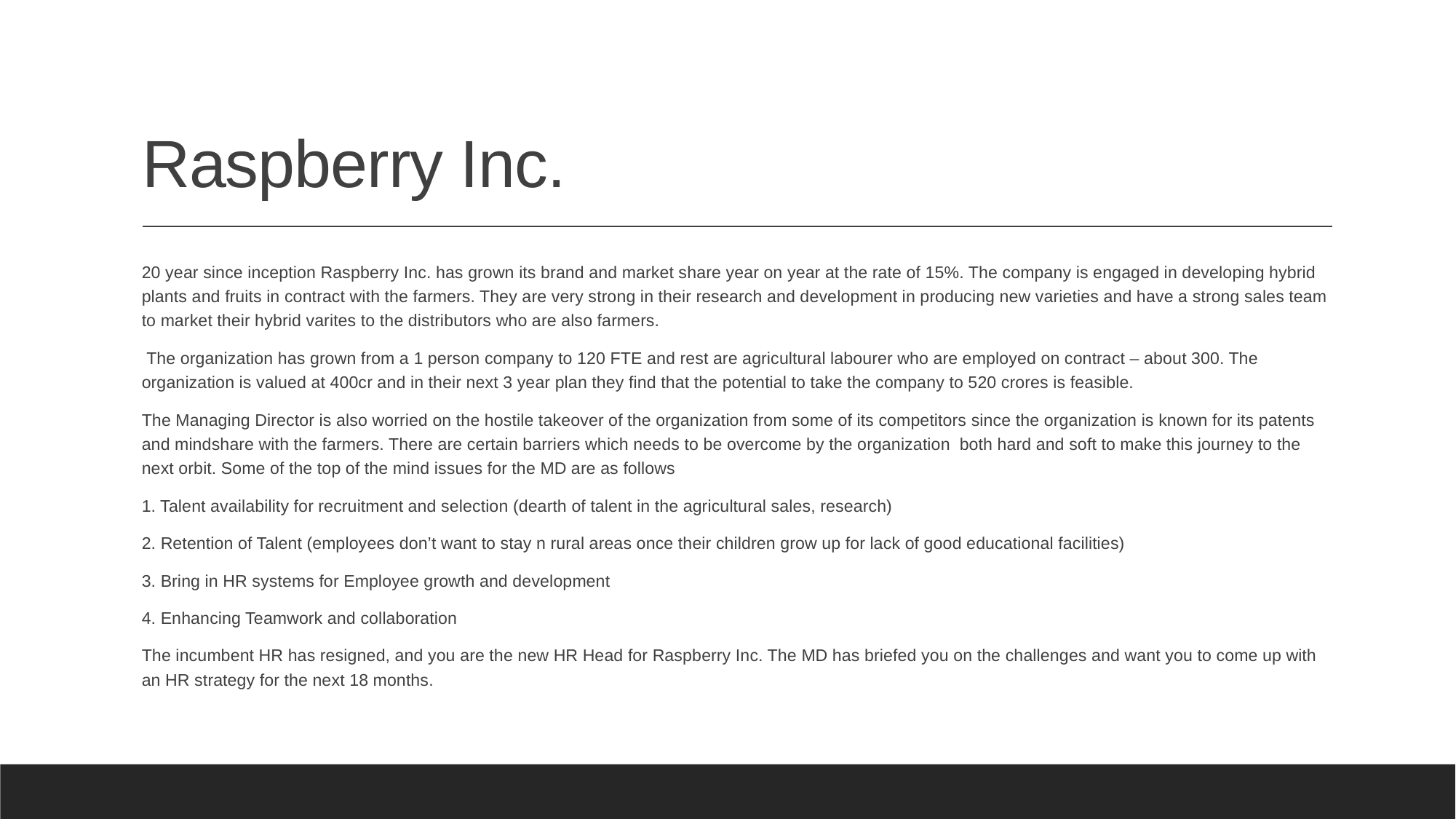

# Raspberry Inc.
20 year since inception Raspberry Inc. has grown its brand and market share year on year at the rate of 15%. The company is engaged in developing hybrid plants and fruits in contract with the farmers. They are very strong in their research and development in producing new varieties and have a strong sales team to market their hybrid varites to the distributors who are also farmers.
 The organization has grown from a 1 person company to 120 FTE and rest are agricultural labourer who are employed on contract – about 300. The organization is valued at 400cr and in their next 3 year plan they find that the potential to take the company to 520 crores is feasible.
The Managing Director is also worried on the hostile takeover of the organization from some of its competitors since the organization is known for its patents and mindshare with the farmers. There are certain barriers which needs to be overcome by the organization  both hard and soft to make this journey to the next orbit. Some of the top of the mind issues for the MD are as follows
1. Talent availability for recruitment and selection (dearth of talent in the agricultural sales, research)
2. Retention of Talent (employees don’t want to stay n rural areas once their children grow up for lack of good educational facilities)
3. Bring in HR systems for Employee growth and development
4. Enhancing Teamwork and collaboration
The incumbent HR has resigned, and you are the new HR Head for Raspberry Inc. The MD has briefed you on the challenges and want you to come up with an HR strategy for the next 18 months.